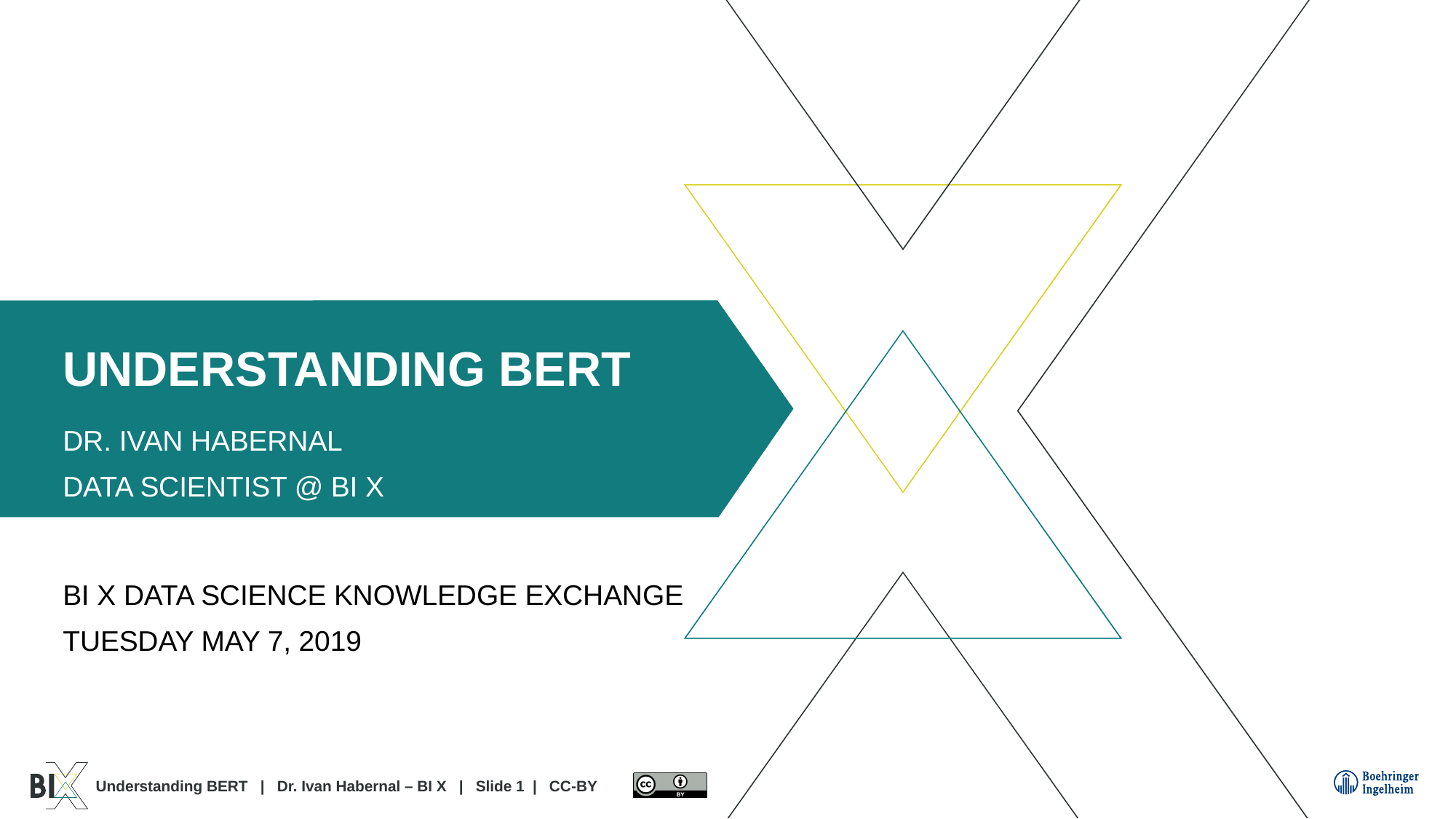

# Understanding BERT
Dr. Ivan Habernal
Data Scientist @ BI X
BI X Data Science Knowledge Exchange
Tuesday May 7, 2019